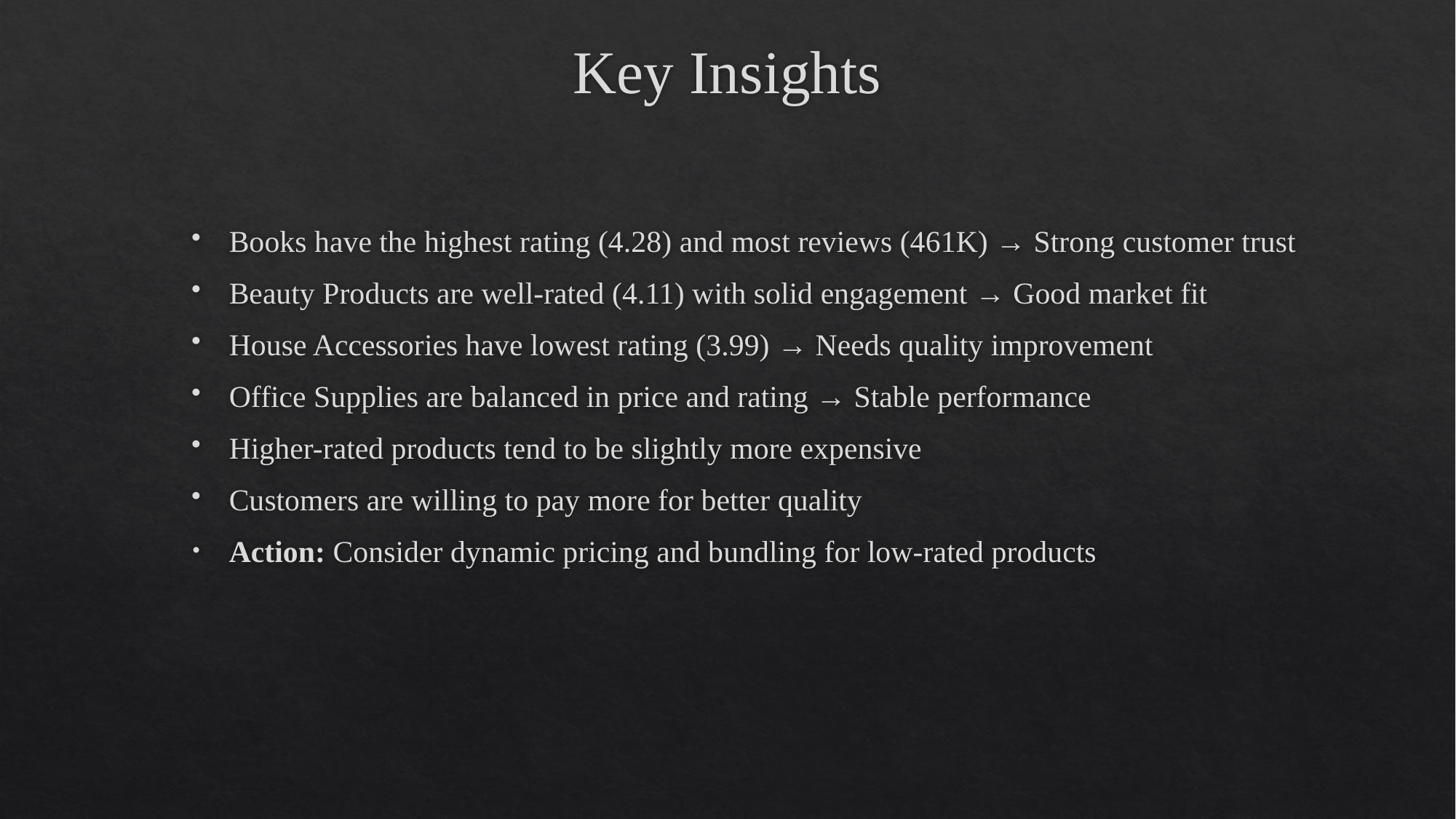

# Key Insights
Books have the highest rating (4.28) and most reviews (461K) → Strong customer trust
Beauty Products are well-rated (4.11) with solid engagement → Good market fit
House Accessories have lowest rating (3.99) → Needs quality improvement
Office Supplies are balanced in price and rating → Stable performance
Higher-rated products tend to be slightly more expensive
Customers are willing to pay more for better quality
Action: Consider dynamic pricing and bundling for low-rated products